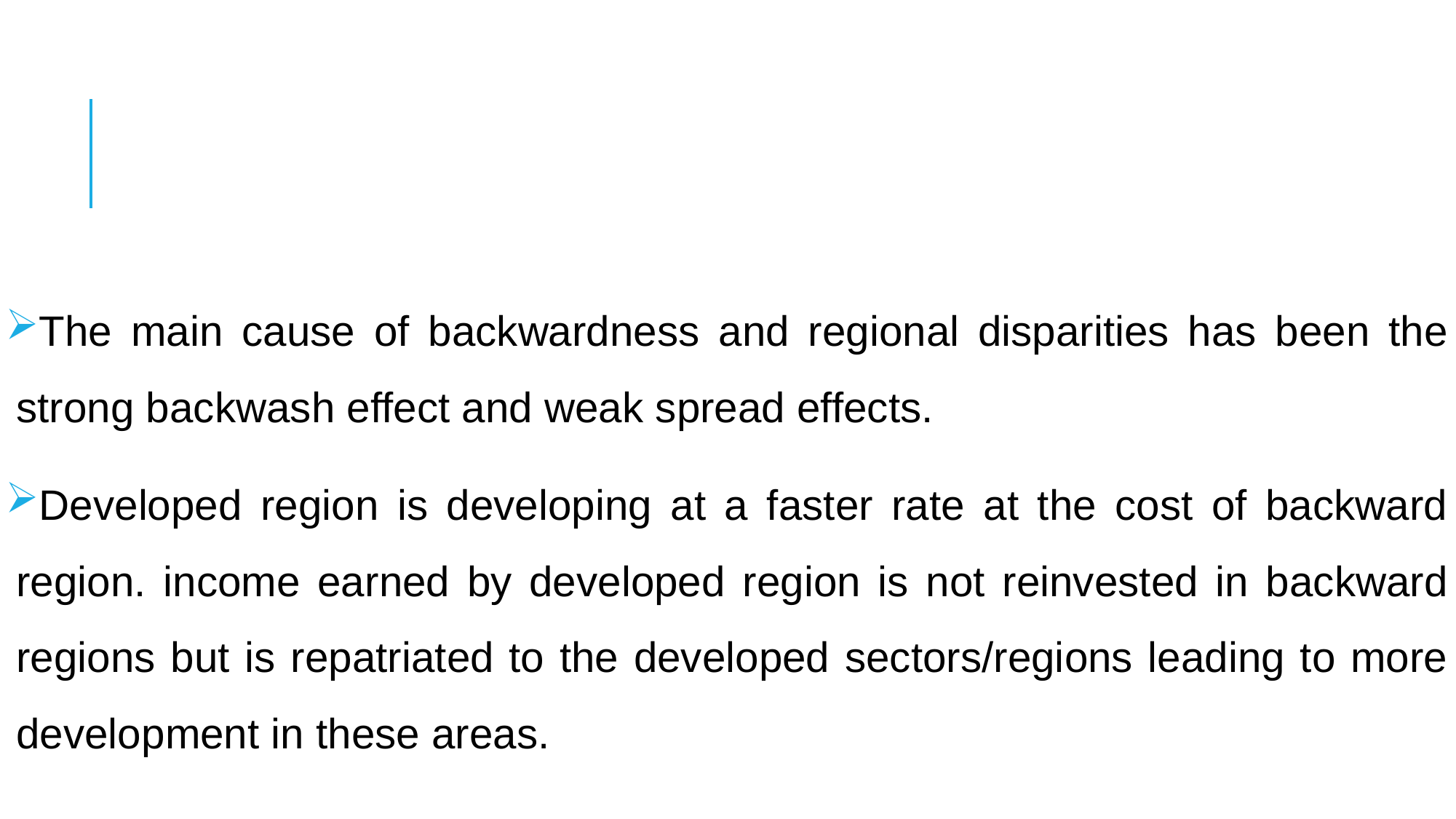

#
The main cause of backwardness and regional disparities has been the strong backwash effect and weak spread effects.
Developed region is developing at a faster rate at the cost of backward region. income earned by developed region is not reinvested in backward regions but is repatriated to the developed sectors/regions leading to more development in these areas.